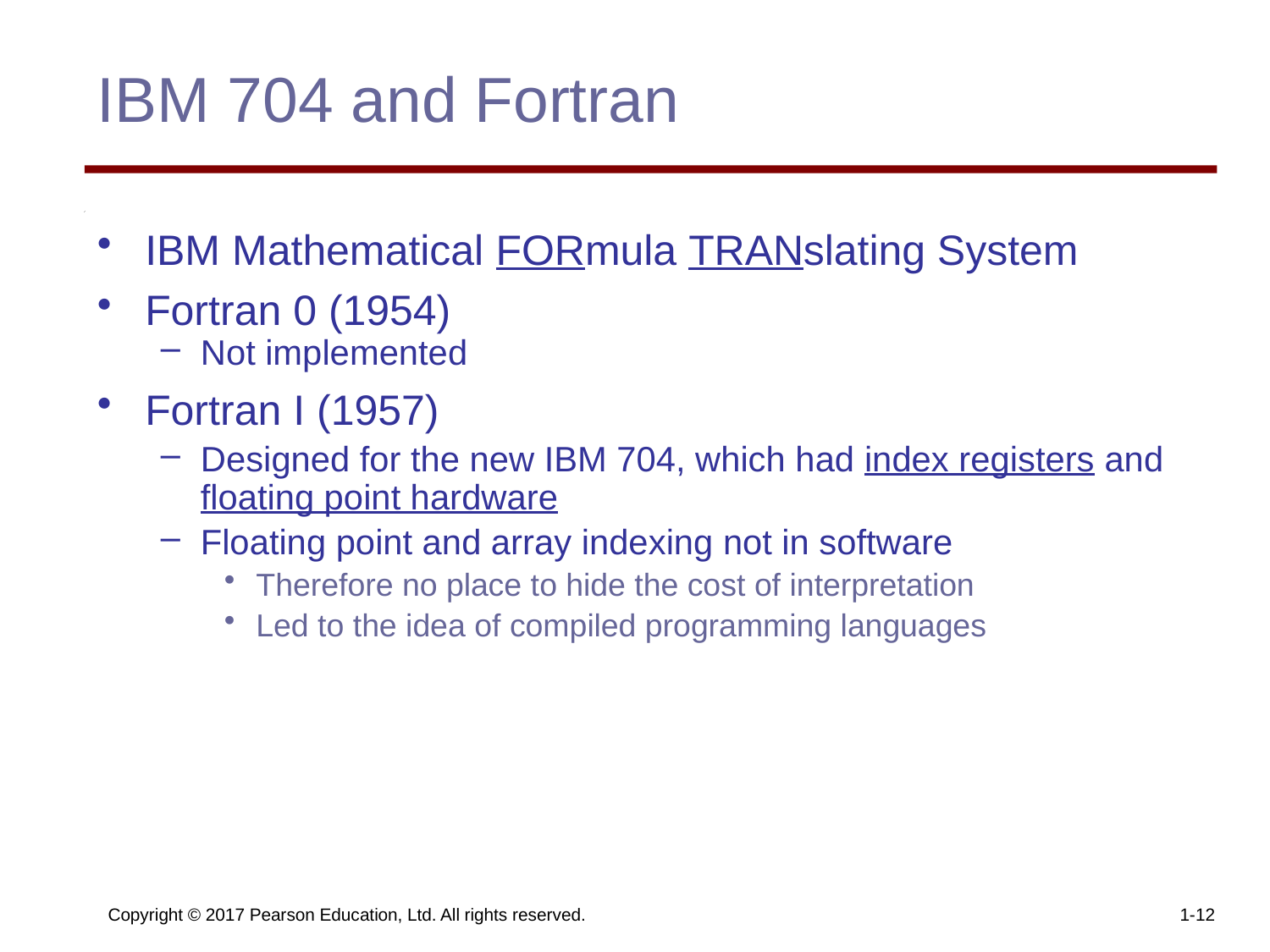

# IBM 704 and Fortran
IBM Mathematical FORmula TRANslating System

Fortran 0 (1954)
Not implemented

Fortran I (1957)
Designed for the new IBM 704, which had index registers and floating point hardware
Floating point and array indexing not in software
Therefore no place to hide the cost of interpretation
Led to the idea of compiled programming languages
Copyright © 2017 Pearson Education, Ltd. All rights reserved.
1-12